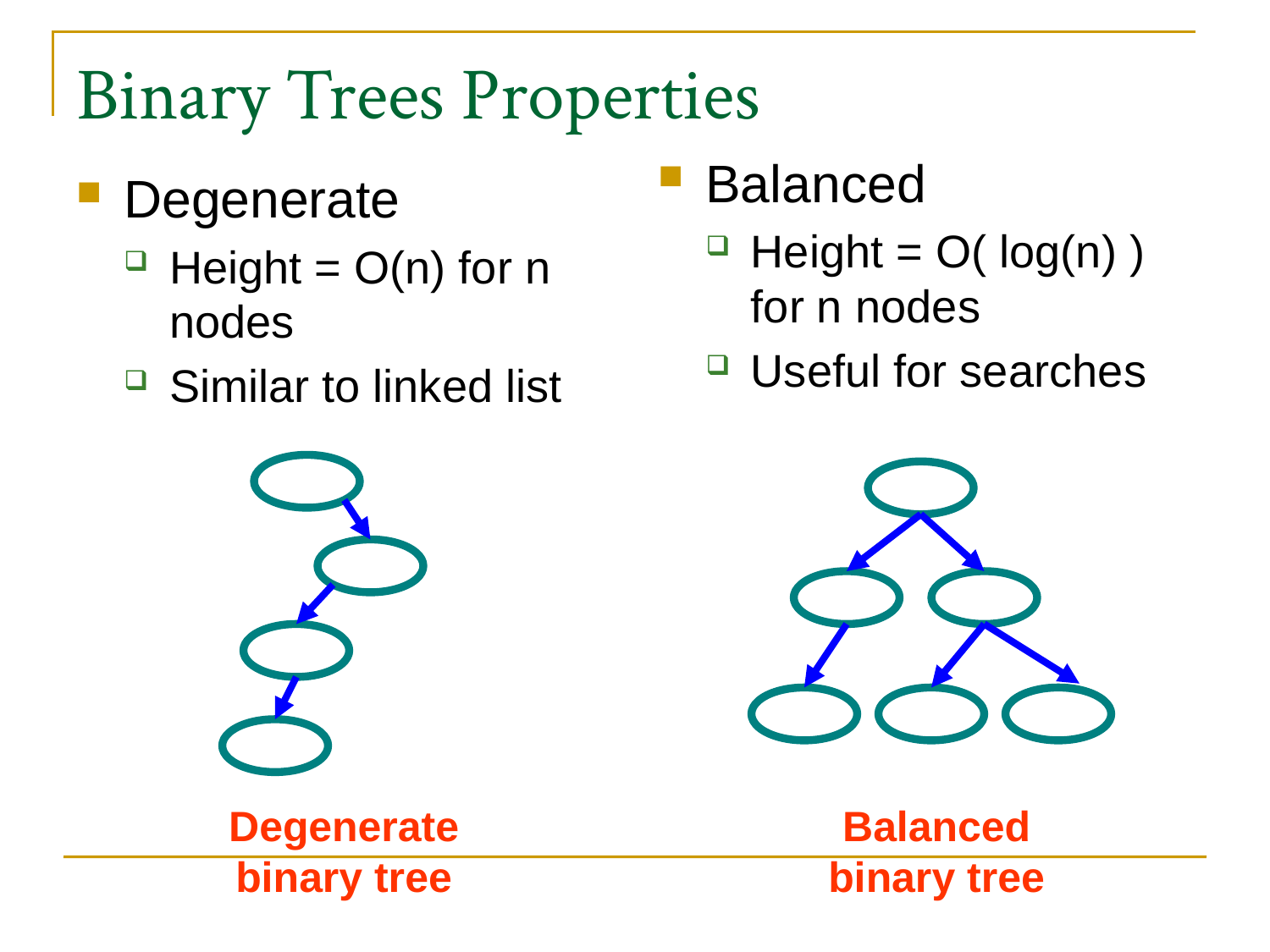

# Binary Trees Properties
Balanced
Height = O( log(n) ) for n nodes
Useful for searches
Degenerate
Height = O(n) for n nodes
Similar to linked list

Degenerate binary tree
Balanced binary tree